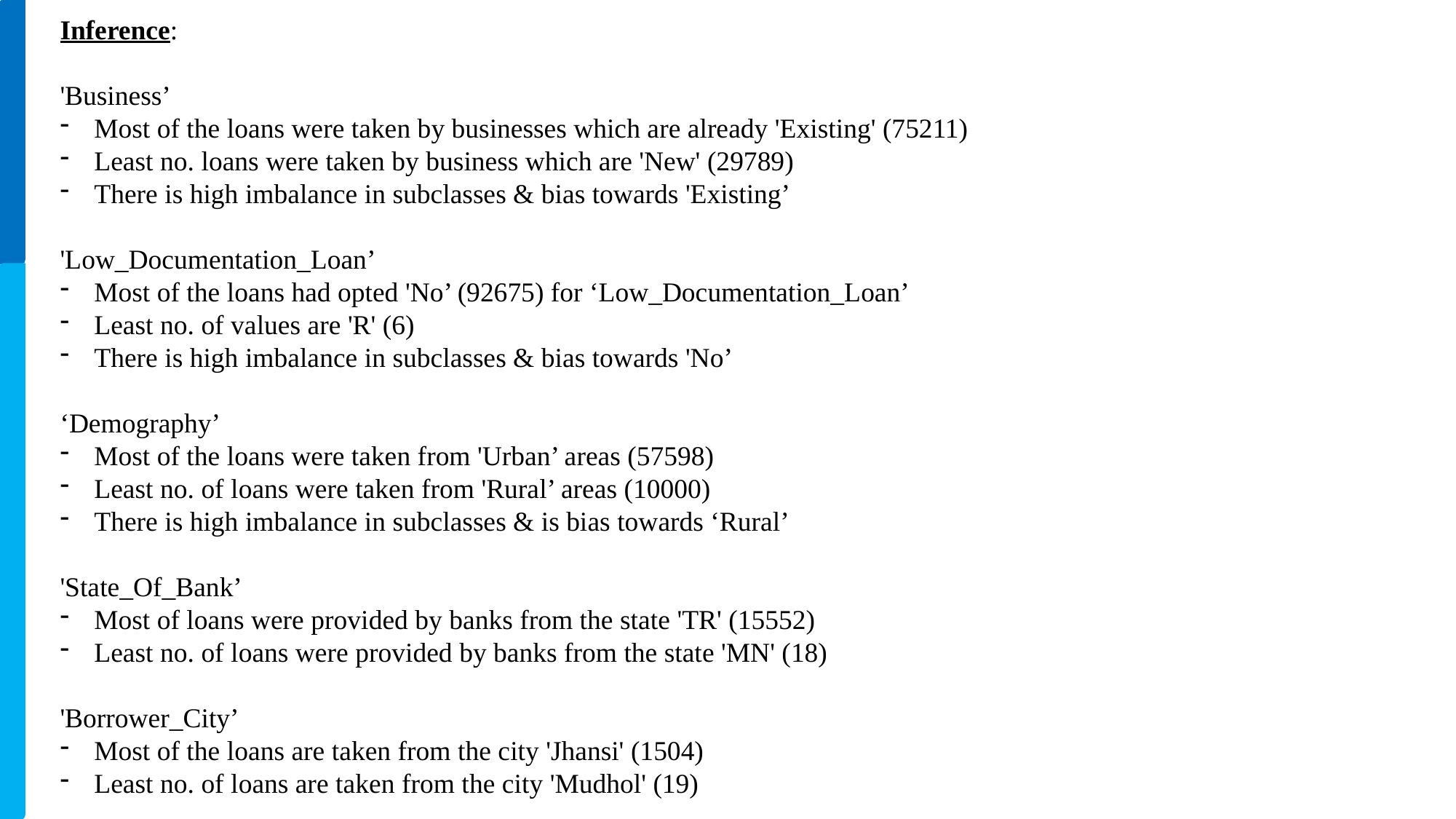

Inference:

'Business’
Most of the loans were taken by businesses which are already 'Existing' (75211)
Least no. loans were taken by business which are 'New' (29789)
There is high imbalance in subclasses & bias towards 'Existing’

'Low_Documentation_Loan’
Most of the loans had opted 'No’ (92675) for ‘Low_Documentation_Loan’
Least no. of values are 'R' (6)
There is high imbalance in subclasses & bias towards 'No’

‘Demography’
Most of the loans were taken from 'Urban’ areas (57598)
Least no. of loans were taken from 'Rural’ areas (10000)
There is high imbalance in subclasses & is bias towards ‘Rural’

'State_Of_Bank’
Most of loans were provided by banks from the state 'TR' (15552)
Least no. of loans were provided by banks from the state 'MN' (18)

'Borrower_City’
Most of the loans are taken from the city 'Jhansi' (1504)
Least no. of loans are taken from the city 'Mudhol' (19)